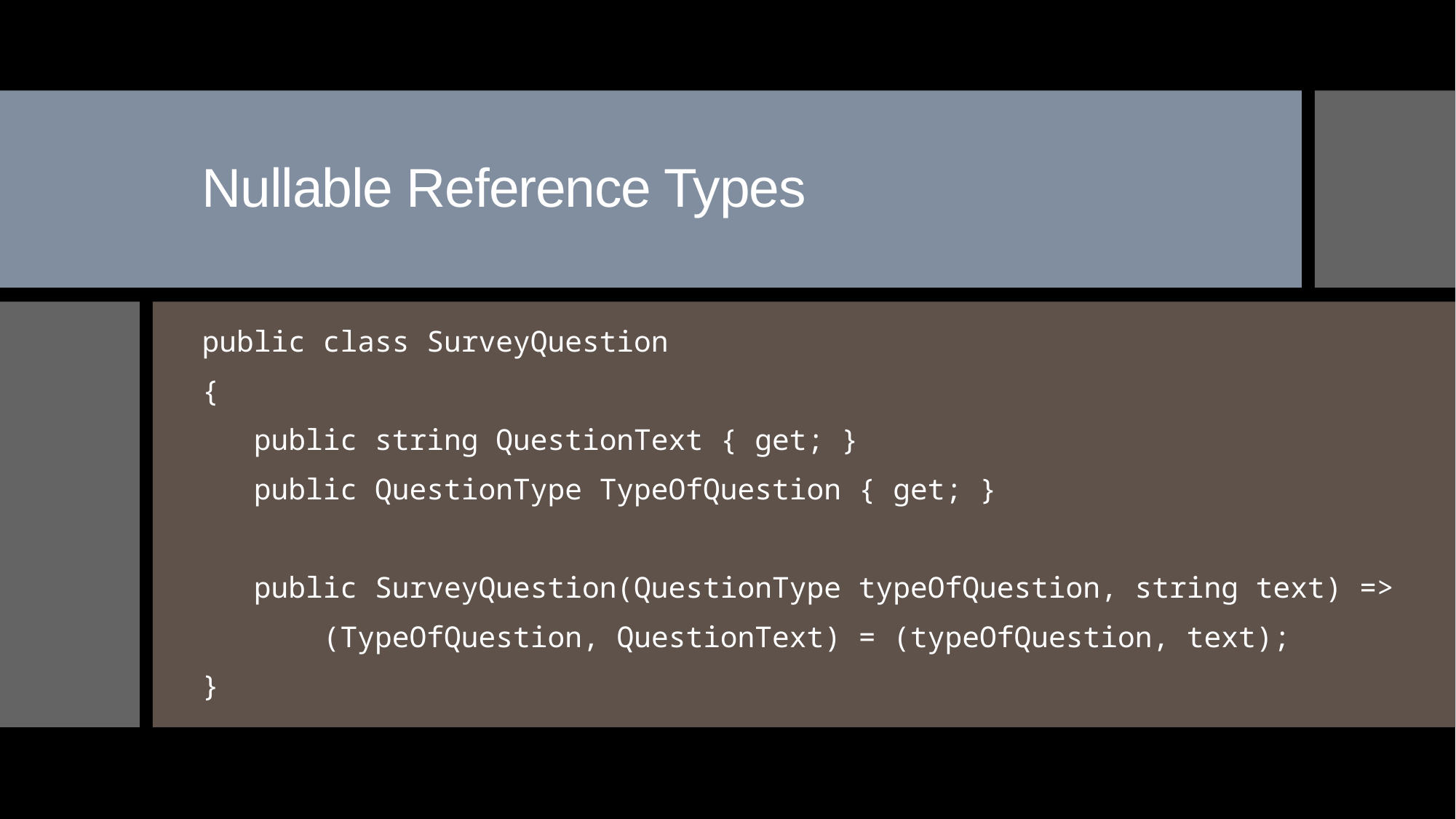

# Nullable Reference Types

public class SurveyQuestion
{
   public string QuestionText { get; }
   public QuestionType TypeOfQuestion { get; }

   public SurveyQuestion(QuestionType typeOfQuestion, string text) =>
       (TypeOfQuestion, QuestionText) = (typeOfQuestion, text);
}